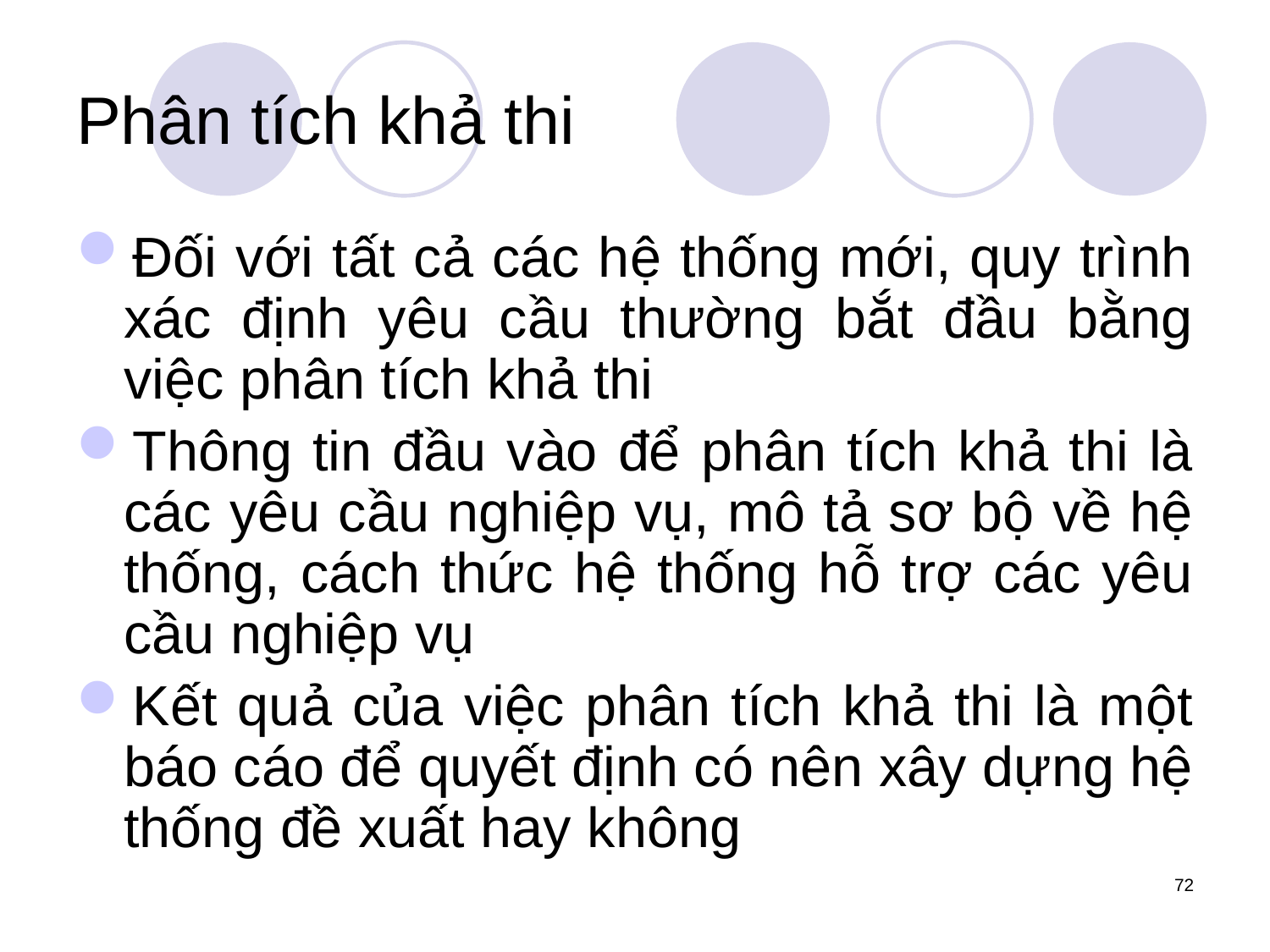

# Phân tích khả thi
Đối với tất cả các hệ thống mới, quy trình xác định yêu cầu thường bắt đầu bằng việc phân tích khả thi
Thông tin đầu vào để phân tích khả thi là các yêu cầu nghiệp vụ, mô tả sơ bộ về hệ thống, cách thức hệ thống hỗ trợ các yêu cầu nghiệp vụ
Kết quả của việc phân tích khả thi là một báo cáo để quyết định có nên xây dựng hệ thống đề xuất hay không

72